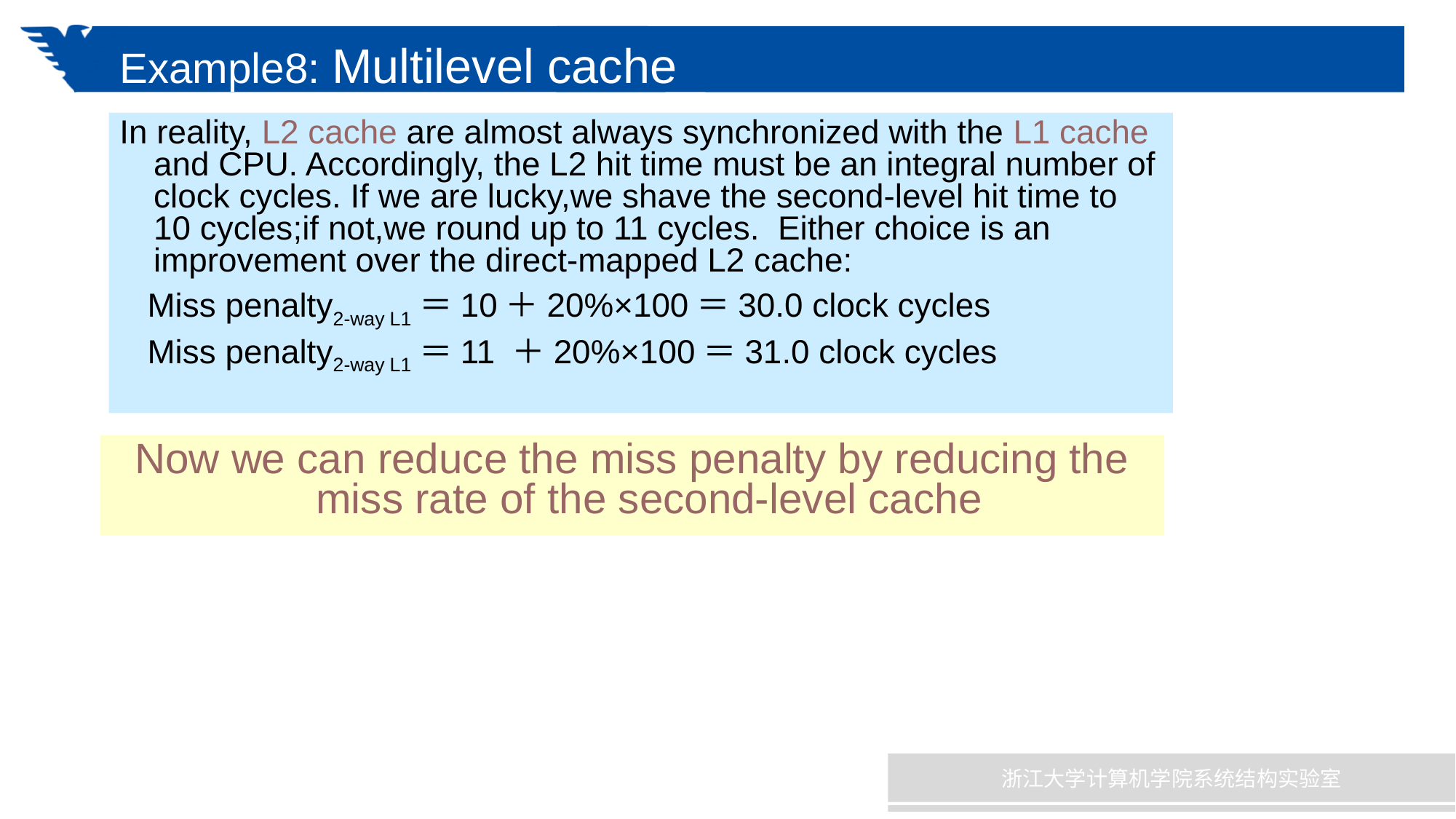

# Example8: Multilevel cache
In reality, L2 cache are almost always synchronized with the L1 cache and CPU. Accordingly, the L2 hit time must be an integral number of clock cycles. If we are lucky,we shave the second-level hit time to 10 cycles;if not,we round up to 11 cycles.  Either choice is an improvement over the direct-mapped L2 cache:
   Miss penalty2-way L1＝10＋20%×100＝30.0 clock cycles
   Miss penalty2-way L1＝11 ＋20%×100＝31.0 clock cycles
Now we can reduce the miss penalty by reducing the miss rate of the second-level cache